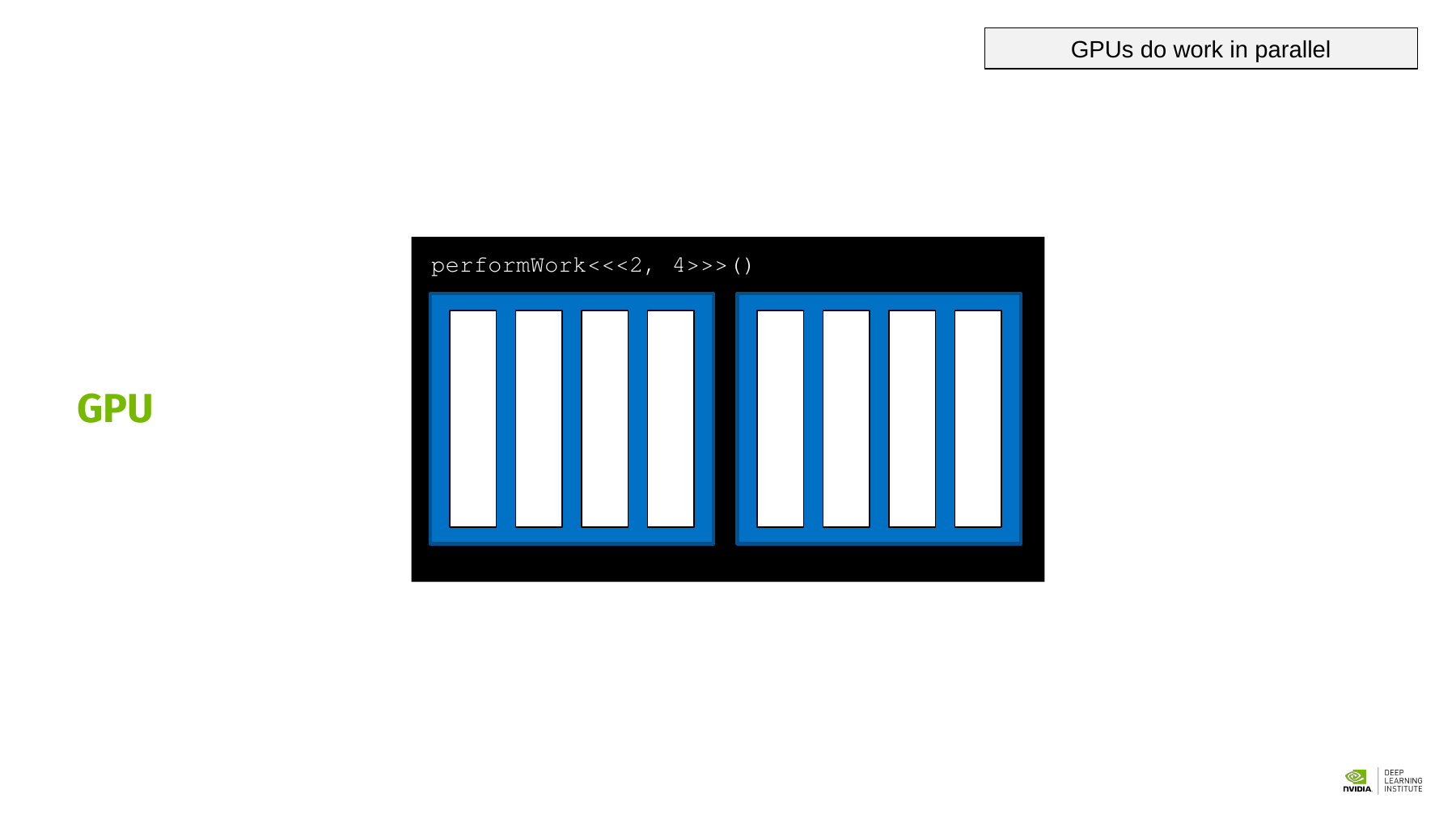

GPUs do work in parallel

performWork<<<2, 4>>>()

GPU